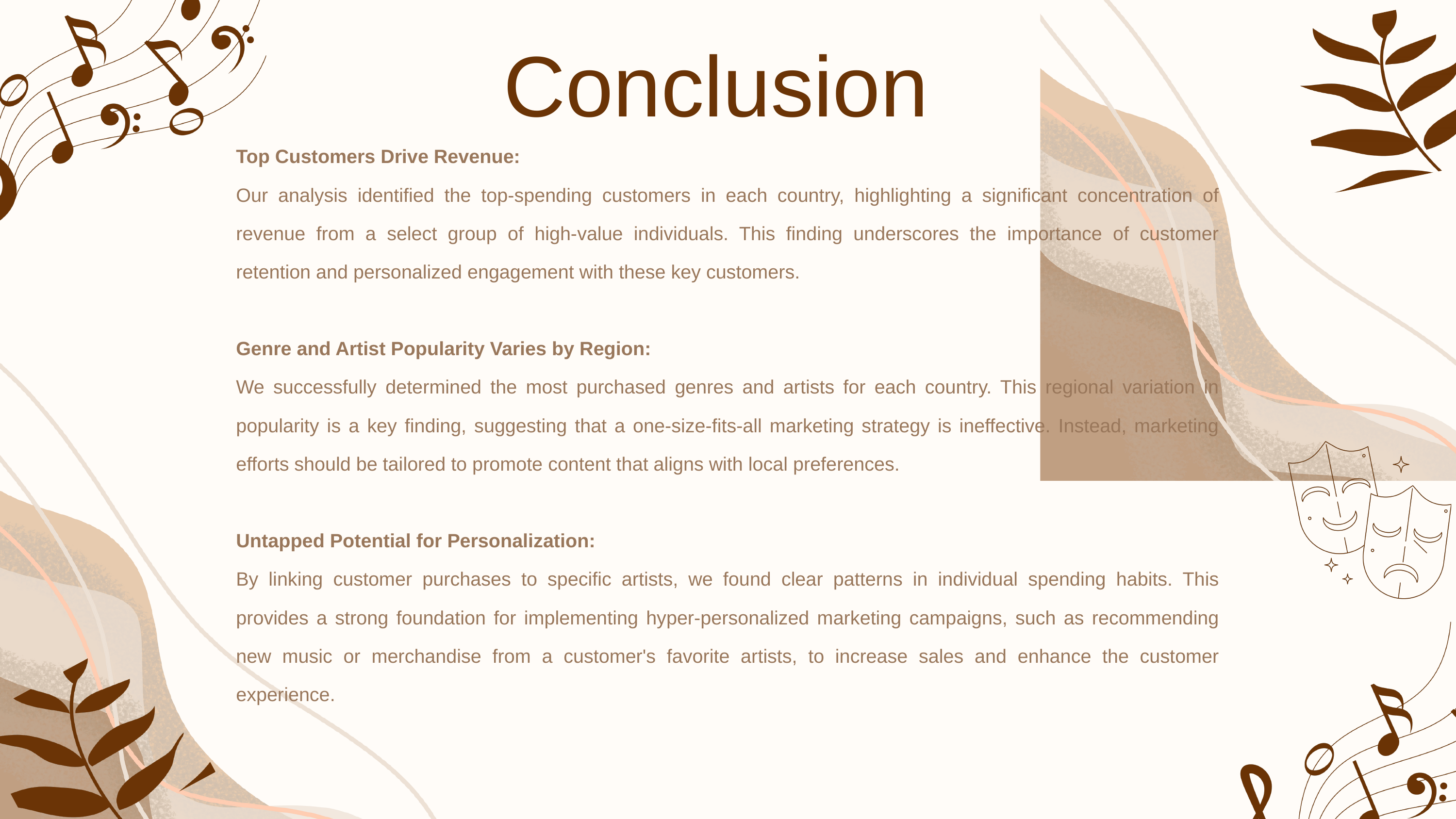

Conclusion
Top Customers Drive Revenue:
Our analysis identified the top-spending customers in each country, highlighting a significant concentration of revenue from a select group of high-value individuals. This finding underscores the importance of customer retention and personalized engagement with these key customers.

Genre and Artist Popularity Varies by Region:
We successfully determined the most purchased genres and artists for each country. This regional variation in popularity is a key finding, suggesting that a one-size-fits-all marketing strategy is ineffective. Instead, marketing efforts should be tailored to promote content that aligns with local preferences.

Untapped Potential for Personalization:
By linking customer purchases to specific artists, we found clear patterns in individual spending habits. This provides a strong foundation for implementing hyper-personalized marketing campaigns, such as recommending new music or merchandise from a customer's favorite artists, to increase sales and enhance the customer experience.